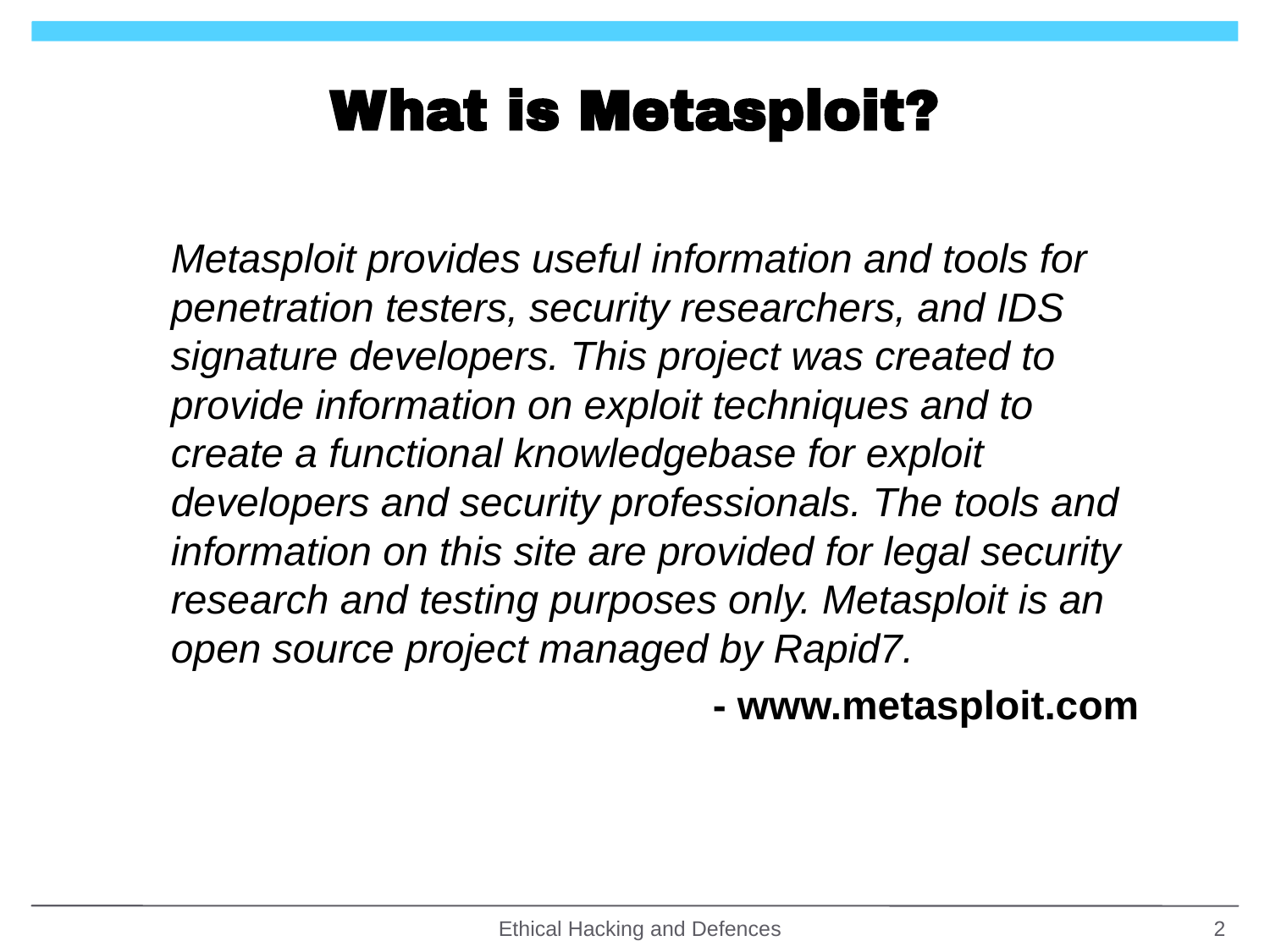

# What is Metasploit?
Metasploit provides useful information and tools for penetration testers, security researchers, and IDS signature developers. This project was created to provide information on exploit techniques and to create a functional knowledgebase for exploit developers and security professionals. The tools and information on this site are provided for legal security research and testing purposes only. Metasploit is an open source project managed by Rapid7.
- www.metasploit.com
Ethical Hacking and Defences
2